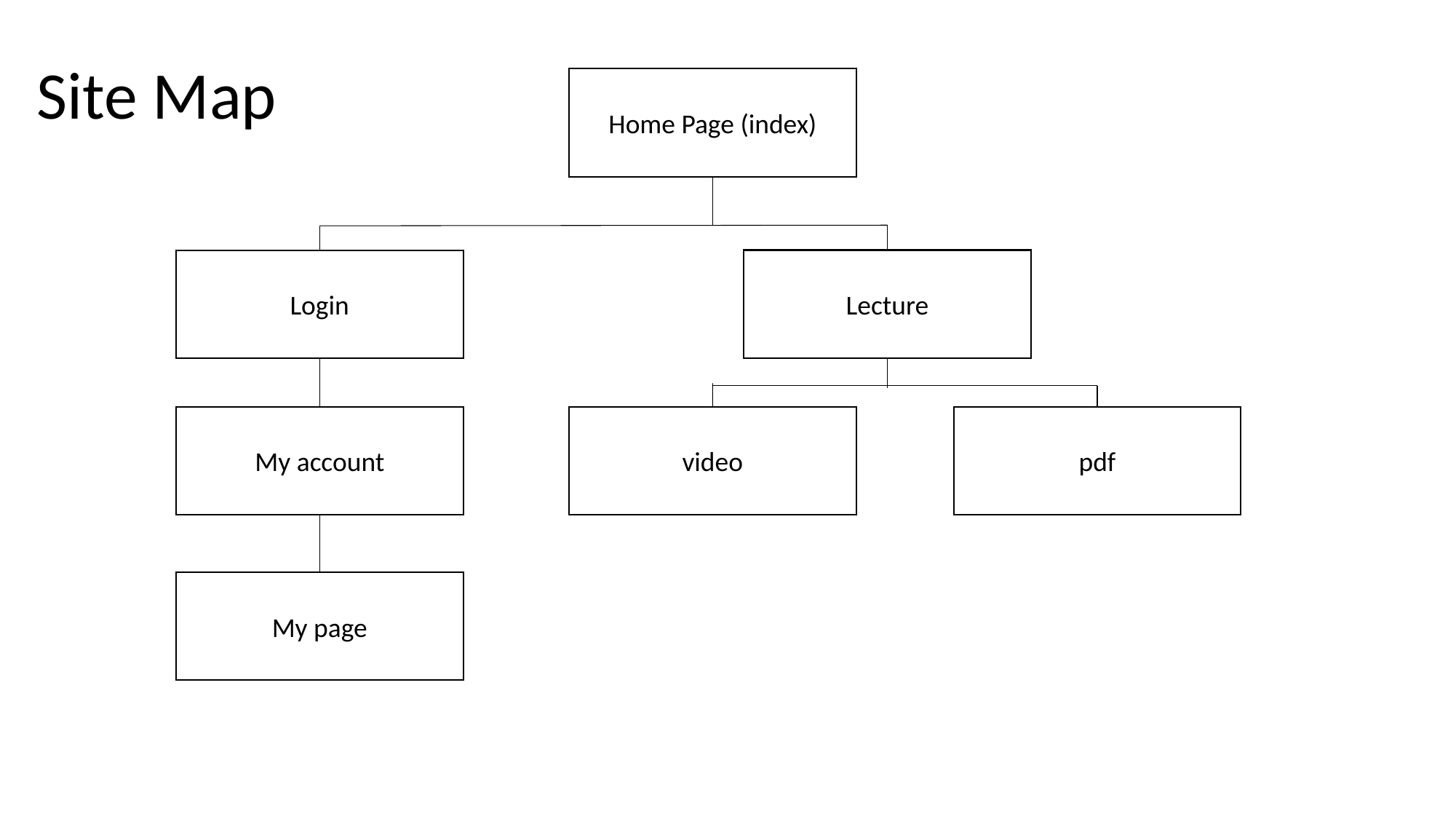

# Site Map
Home Page (index)
Lecture
Login
pdf
My account
video
My page